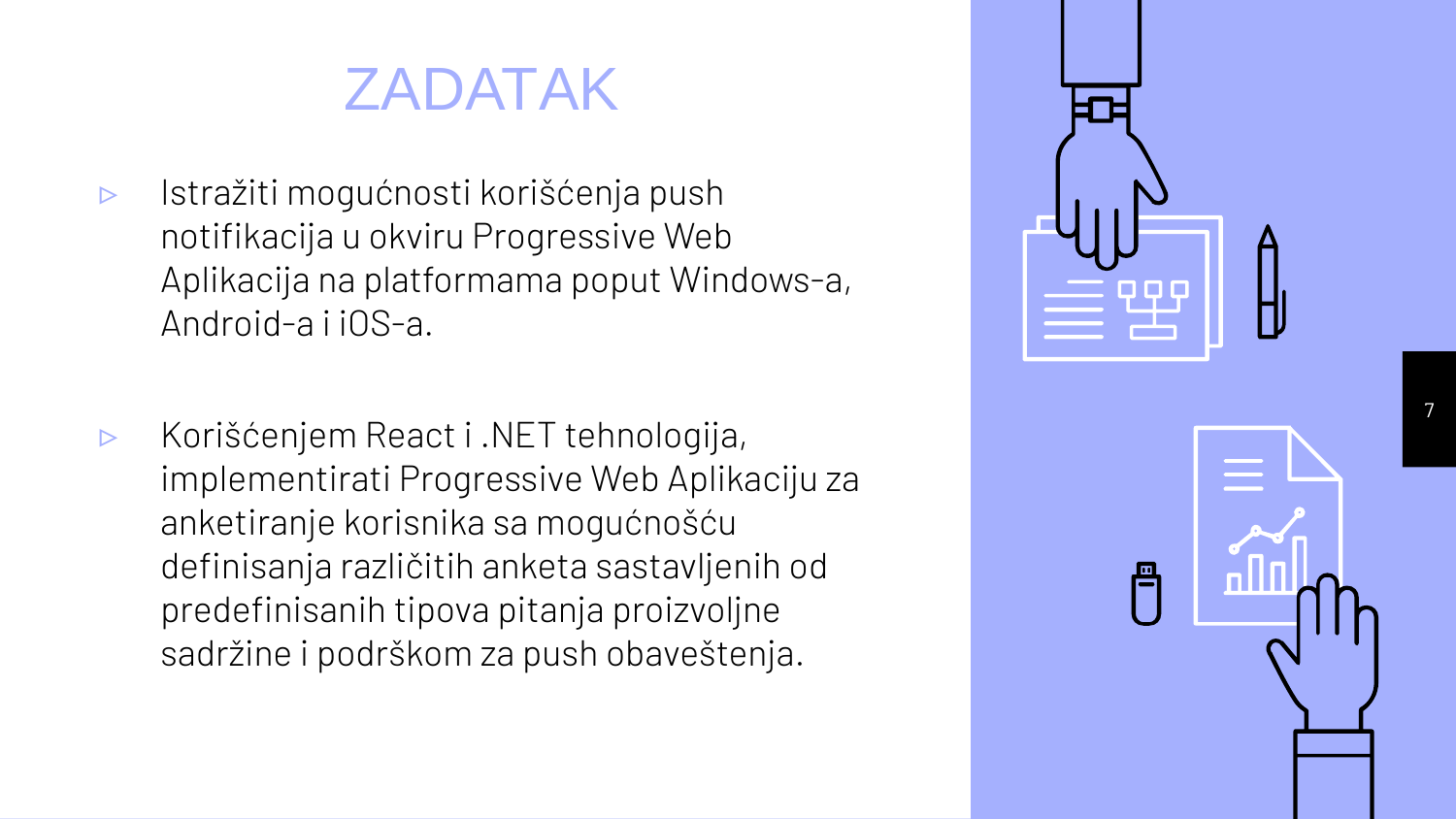

# ZADATAK
Istražiti mogućnosti korišćenja push notifikacija u okviru Progressive Web Aplikacija na platformama poput Windows-a, Android-a i iOS-a.

Korišćenjem React i .NET tehnologija, implementirati Progressive Web Aplikaciju za anketiranje korisnika sa mogućnošću definisanja različitih anketa sastavljenih od predefinisanih tipova pitanja proizvoljne sadržine i podrškom za push obaveštenja.

7